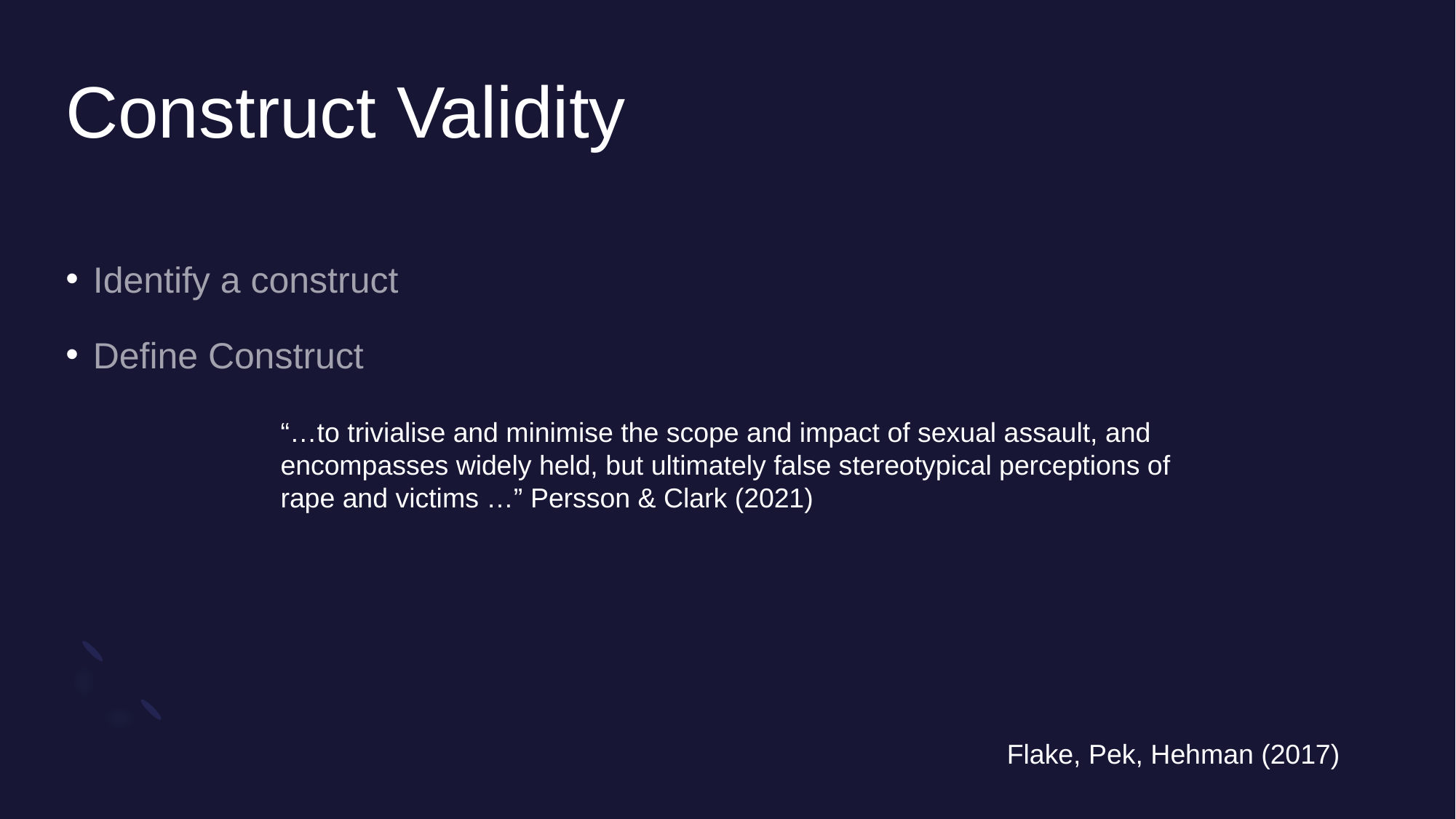

# Construct Validity
Identify a construct
Define Construct
“…to trivialise and minimise the scope and impact of sexual assault, and encompasses widely held, but ultimately false stereotypical perceptions of rape and victims …” Persson & Clark (2021)
Flake, Pek, Hehman (2017)